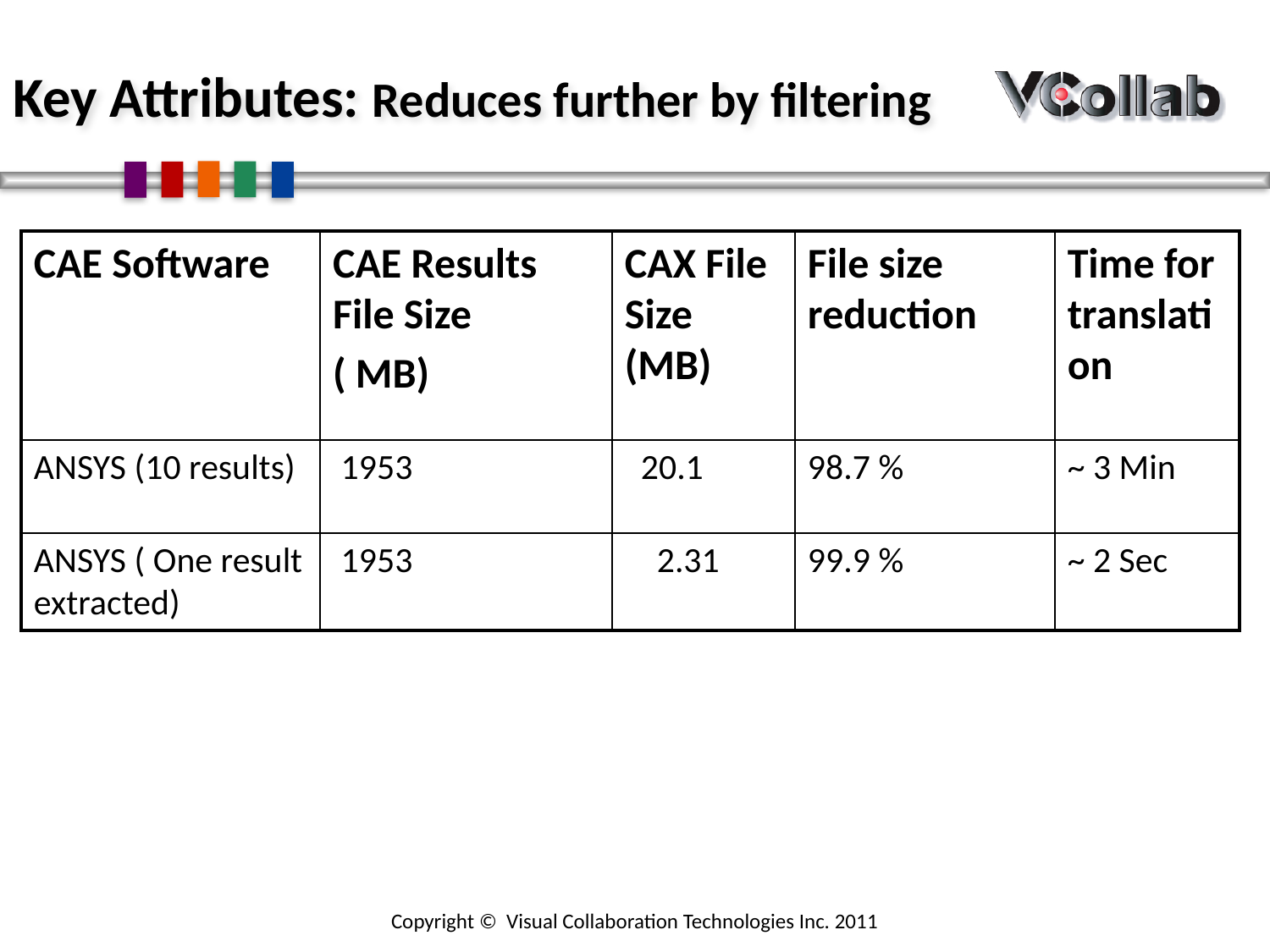

Key Attributes: Reduces further by filtering
| CAE Software | CAE Results File Size ( MB) | CAX File Size (MB) | File size reduction | Time for translation |
| --- | --- | --- | --- | --- |
| ANSYS (10 results) | 1953 | 20.1 | 98.7 % | ~ 3 Min |
| ANSYS ( One result extracted) | 1953 | 2.31 | 99.9 % | ~ 2 Sec |